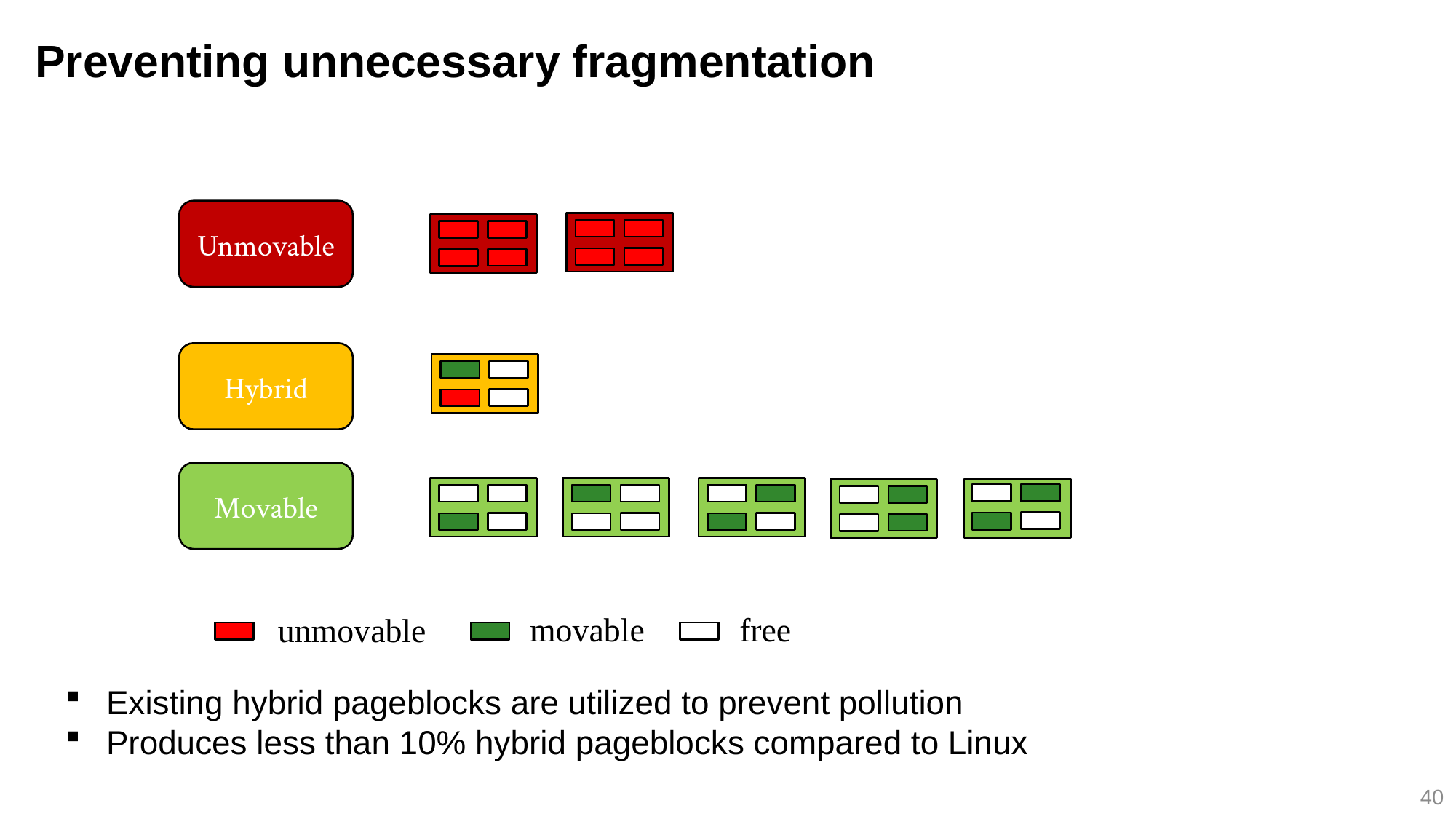

Preventing unnecessary fragmentation
Unmovable

Hybrid

Movable

free
movable
unmovable

Existing hybrid pageblocks are utilized to prevent pollution
Produces less than 10% hybrid pageblocks compared to Linux
40